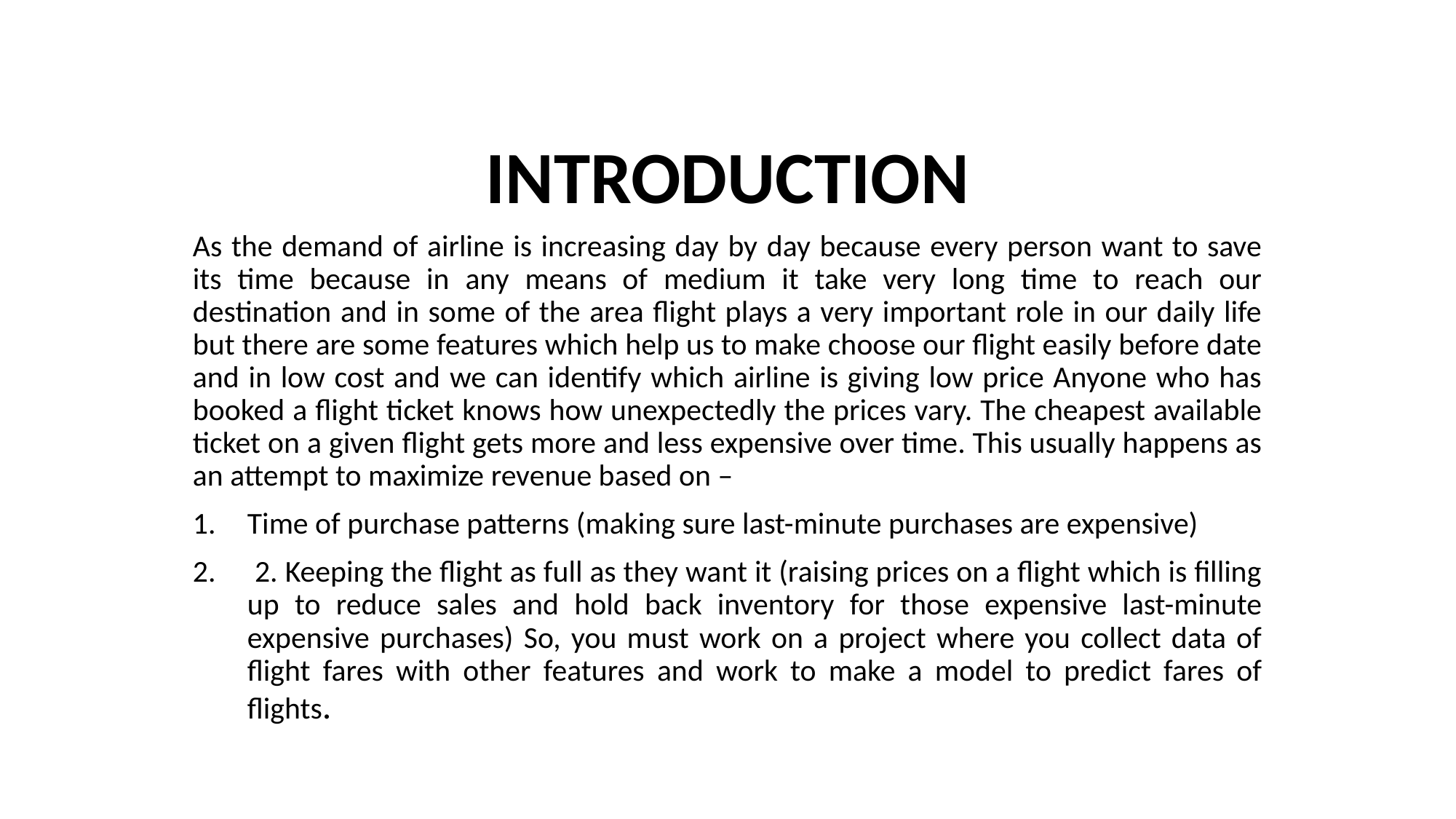

# INTRODUCTION
As the demand of airline is increasing day by day because every person want to save its time because in any means of medium it take very long time to reach our destination and in some of the area flight plays a very important role in our daily life but there are some features which help us to make choose our flight easily before date and in low cost and we can identify which airline is giving low price Anyone who has booked a flight ticket knows how unexpectedly the prices vary. The cheapest available ticket on a given flight gets more and less expensive over time. This usually happens as an attempt to maximize revenue based on –
Time of purchase patterns (making sure last-minute purchases are expensive)
 2. Keeping the flight as full as they want it (raising prices on a flight which is filling up to reduce sales and hold back inventory for those expensive last-minute expensive purchases) So, you must work on a project where you collect data of flight fares with other features and work to make a model to predict fares of flights.